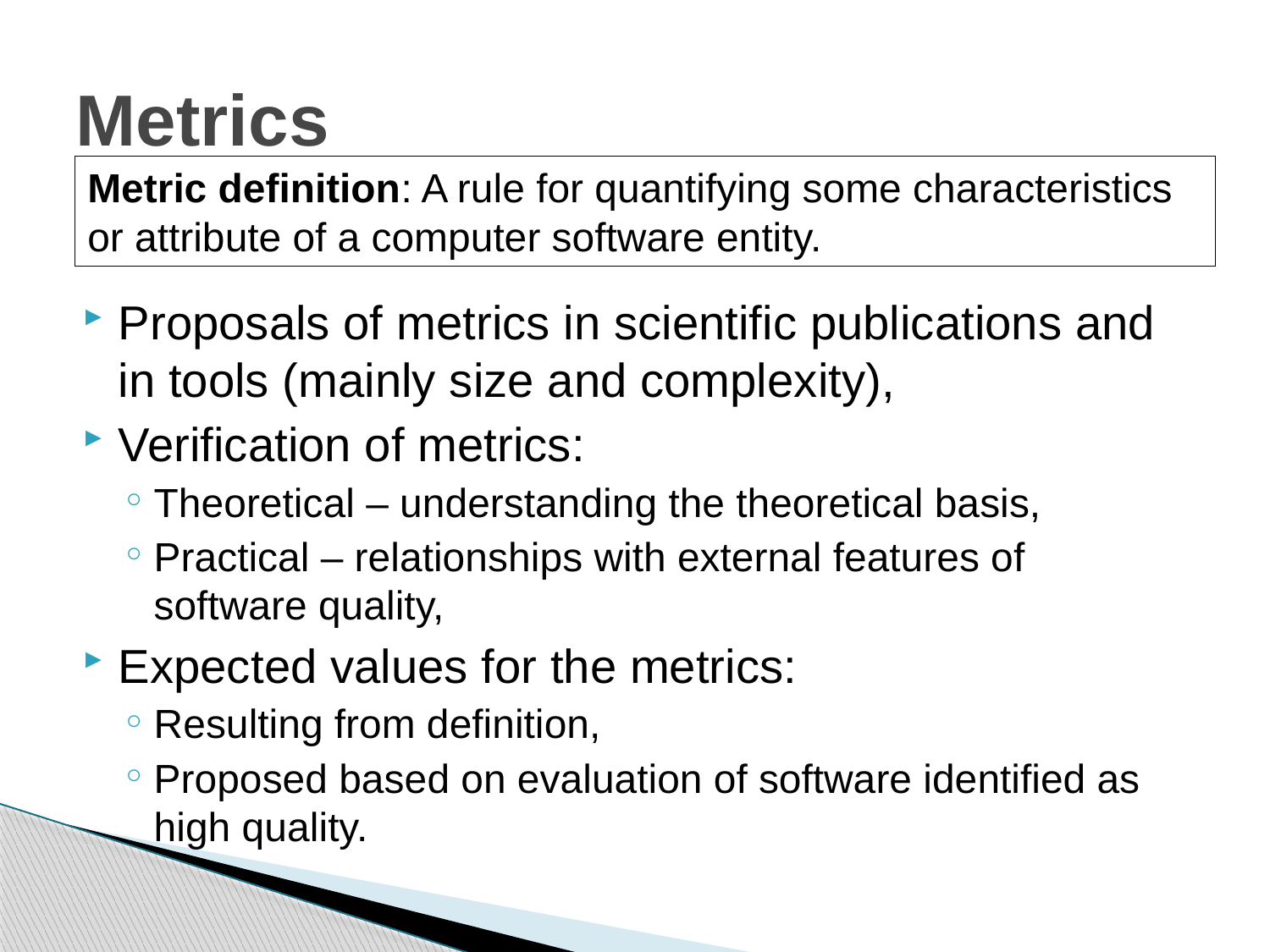

# Metrics
Metric definition: A rule for quantifying some characteristics or attribute of a computer software entity.
Proposals of metrics in scientific publications and in tools (mainly size and complexity),
Verification of metrics:
Theoretical – understanding the theoretical basis,
Practical – relationships with external features of software quality,
Expected values for the metrics:
Resulting from definition,
Proposed based on evaluation of software identified as high quality.